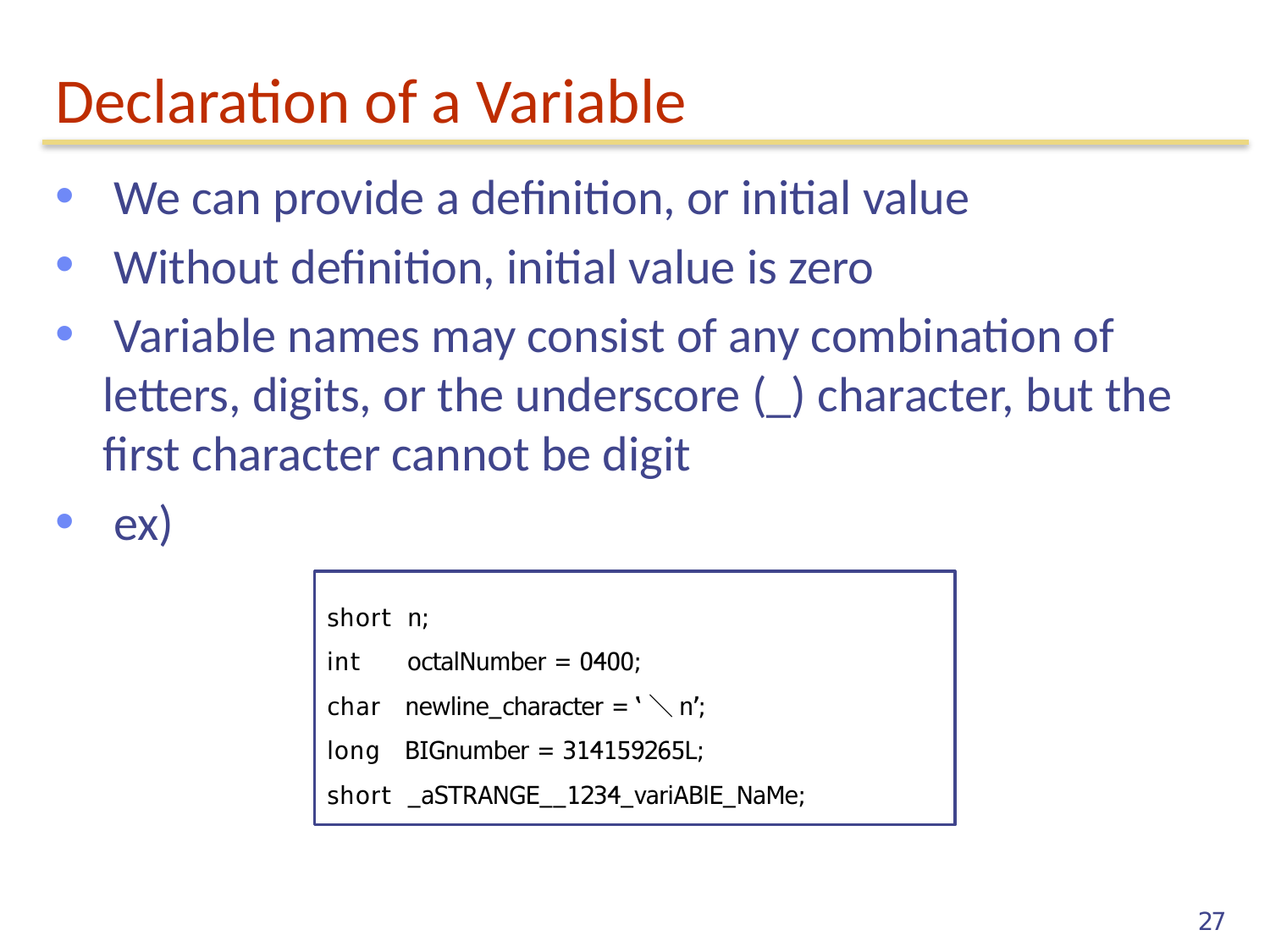

# Declaration of a Variable
 We can provide a definition, or initial value
 Without definition, initial value is zero
 Variable names may consist of any combination of letters, digits, or the underscore (_) character, but the first character cannot be digit
 ex)
short  n;
int      octalNumber = 0400;
char   newline_character = ‘＼n’;
long   BIGnumber = 314159265L;
short  _aSTRANGE__1234_variABlE_NaMe;
27